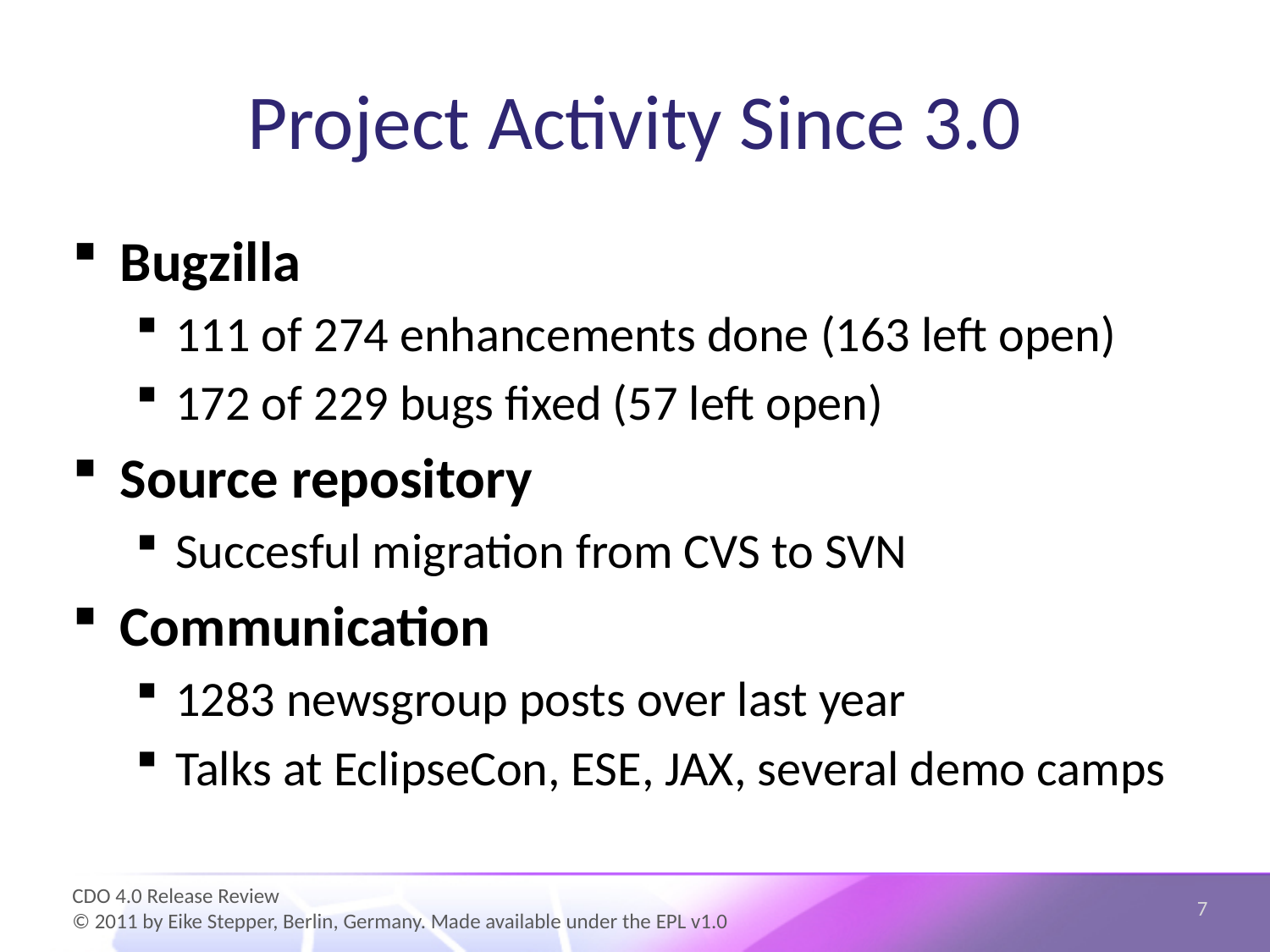

# Project Activity Since 3.0
Bugzilla
111 of 274 enhancements done (163 left open)
172 of 229 bugs fixed (57 left open)
Source repository
Succesful migration from CVS to SVN
Communication
1283 newsgroup posts over last year
Talks at EclipseCon, ESE, JAX, several demo camps
7
CDO 4.0 Release Review
© 2011 by Eike Stepper, Berlin, Germany. Made available under the EPL v1.0